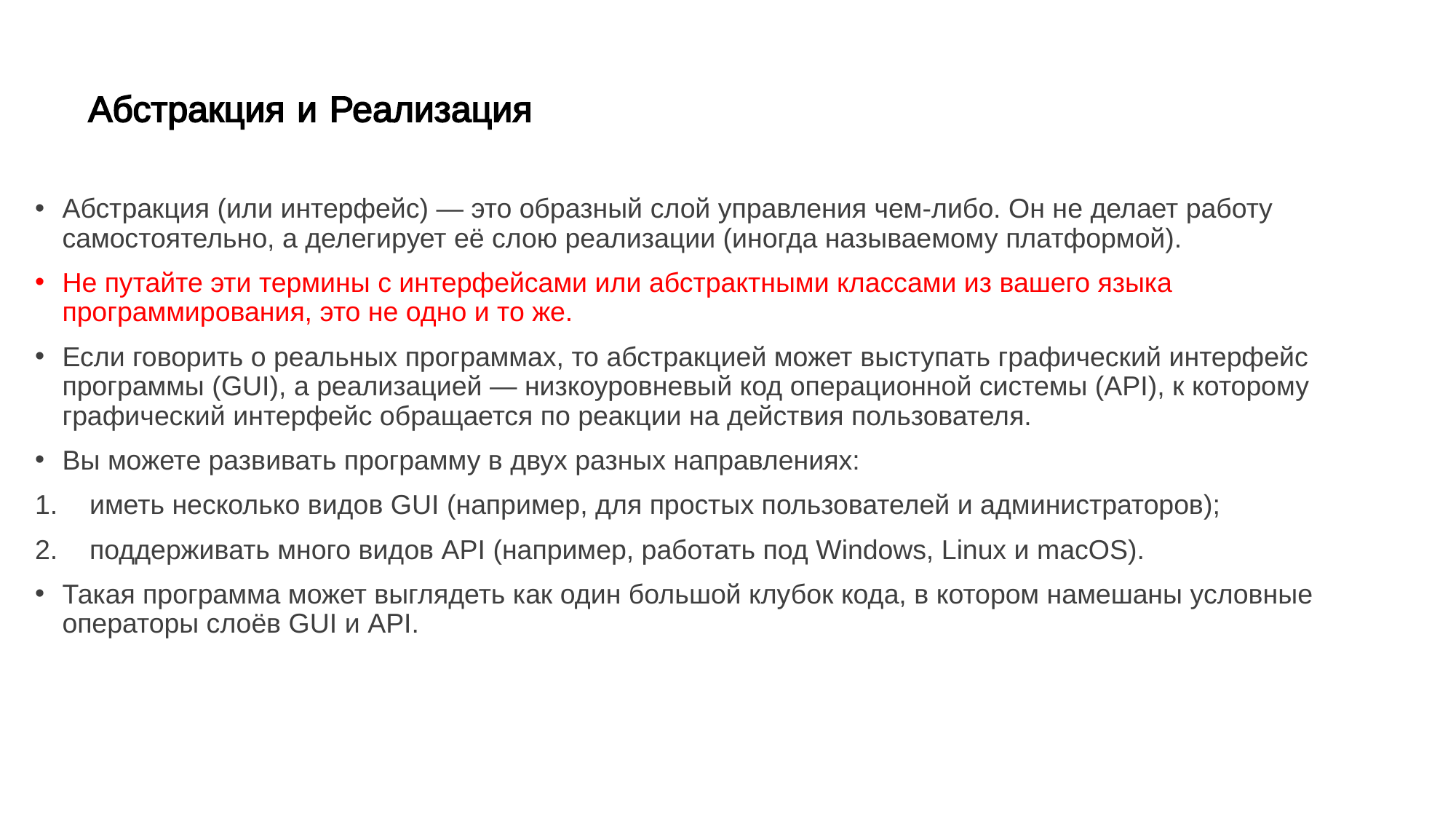

# Абстракция и Реализация
Абстракция (или интерфейс) — это образный слой управления чем-либо. Он не делает работу самостоятельно, а делегирует её слою реализации (иногда называемому платформой).
Не путайте эти термины с интерфейсами или абстрактными классами из вашего языка программирования, это не одно и то же.
Если говорить о реальных программах, то абстракцией может выступать графический интерфейс программы (GUI), а реализацией — низкоуровневый код операционной системы (API), к которому графический интерфейс обращается по реакции на действия пользователя.
Вы можете развивать программу в двух разных направлениях:
иметь несколько видов GUI (например, для простых пользователей и администраторов);
поддерживать много видов API (например, работать под Windows, Linux и macOS).
Такая программа может выглядеть как один большой клубок кода, в котором намешаны условные операторы слоёв GUI и API.